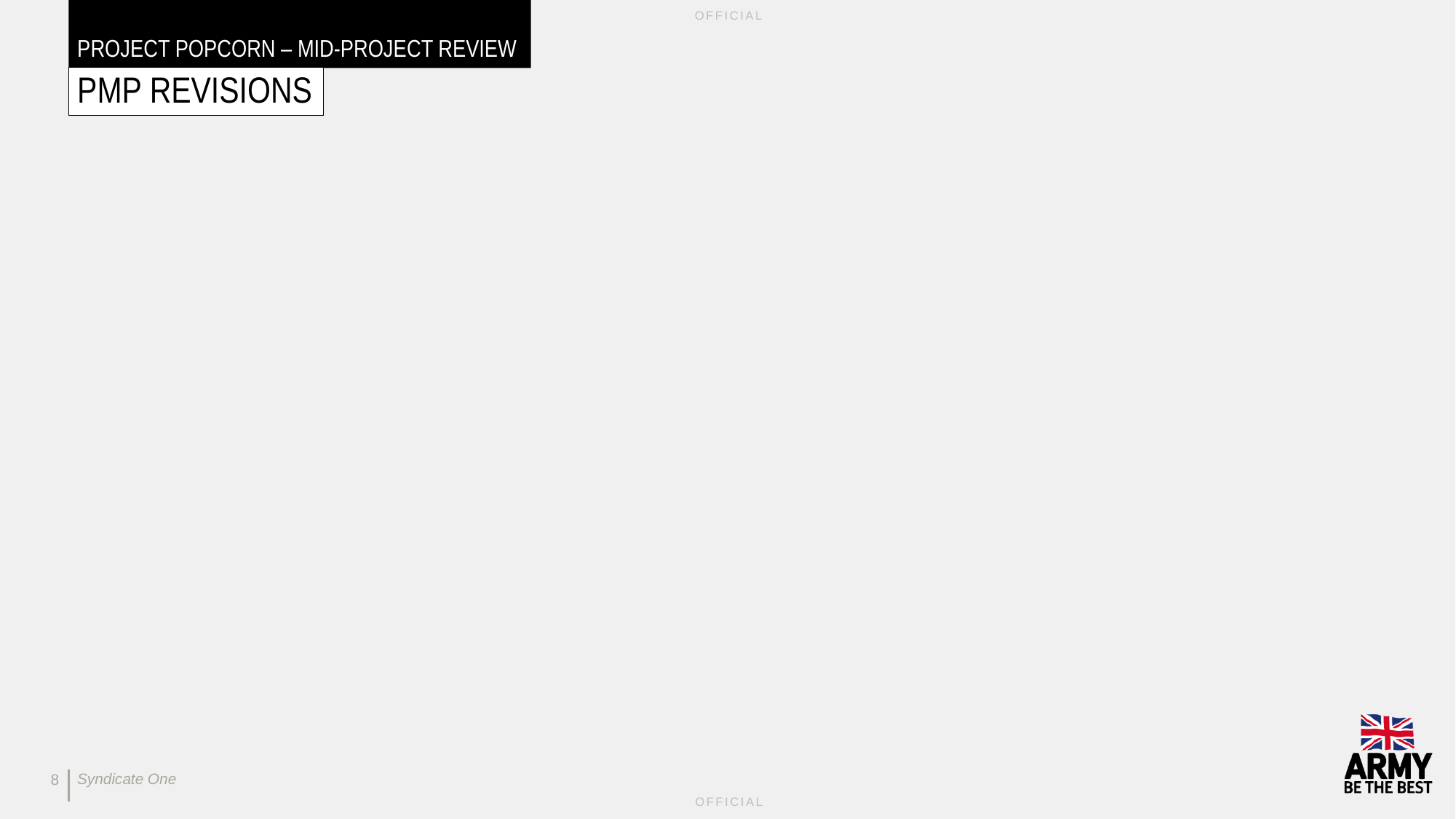

OFFICIAL

# Project Popcorn – mid-Project review
Pmp revisions

8
Syndicate One
OFFICIAL